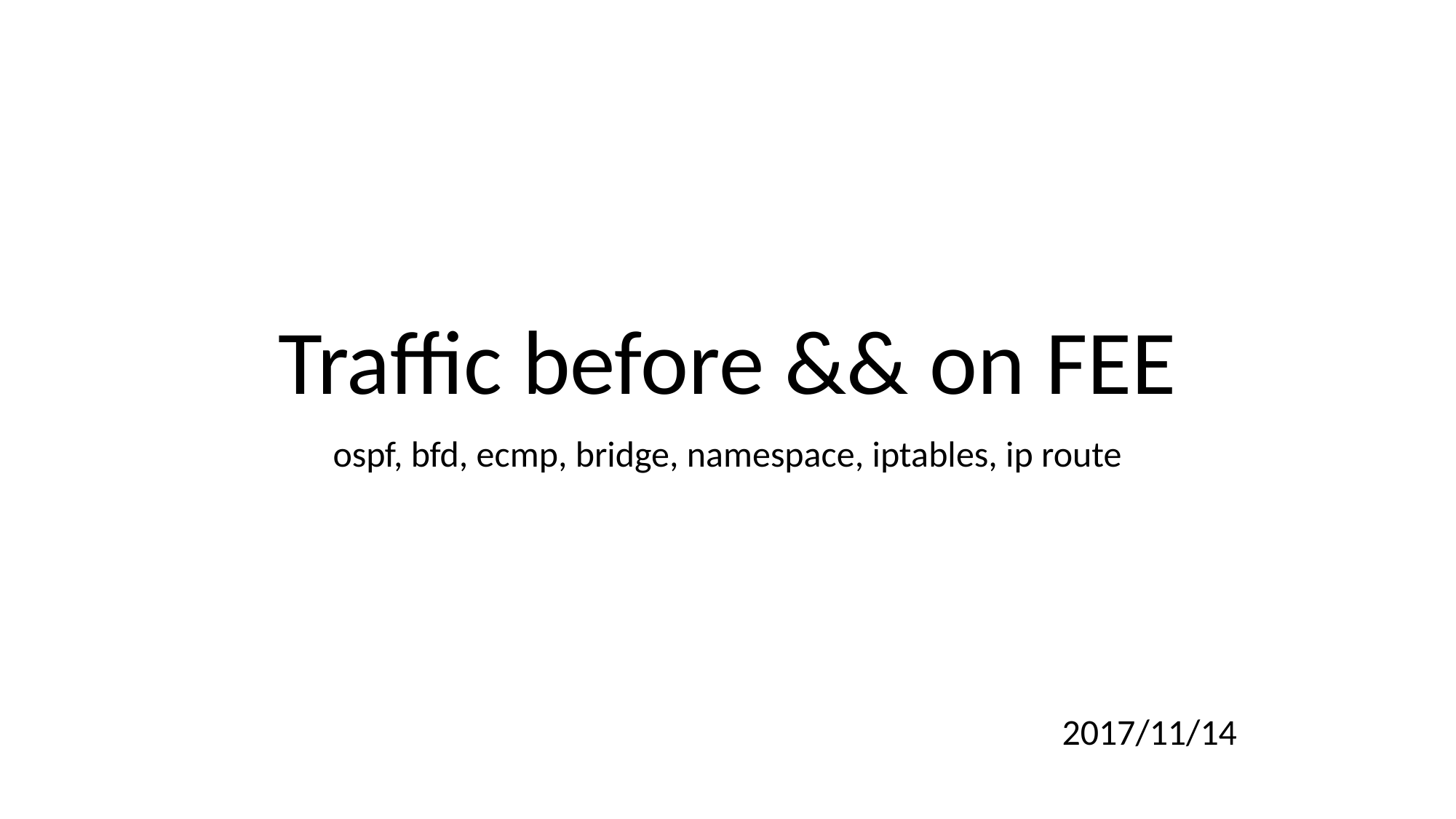

# Traffic before && on FEE
ospf, bfd, ecmp, bridge, namespace, iptables, ip route

2017/11/14